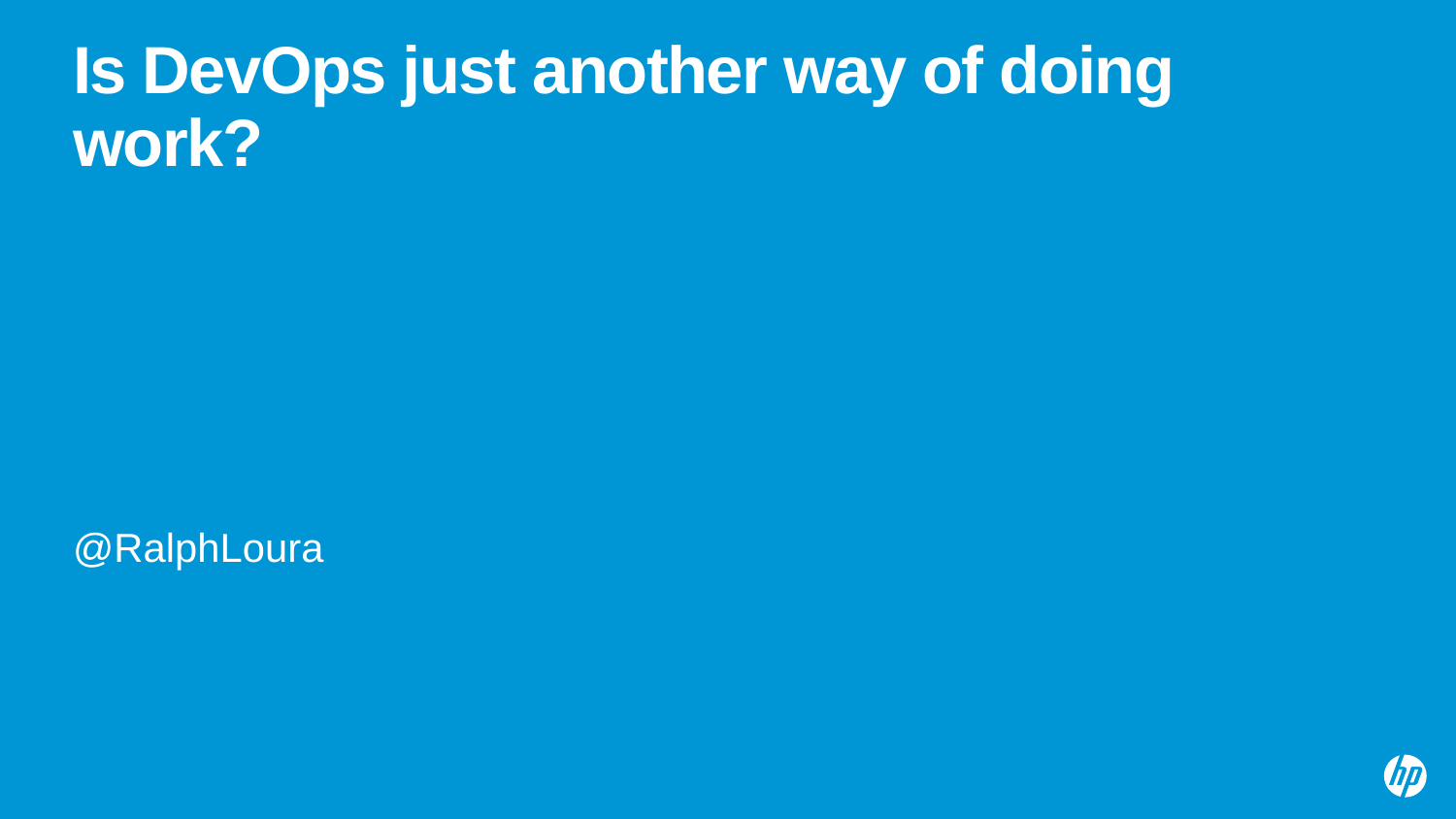

# Is DevOps just another way of doing work?
@RalphLoura